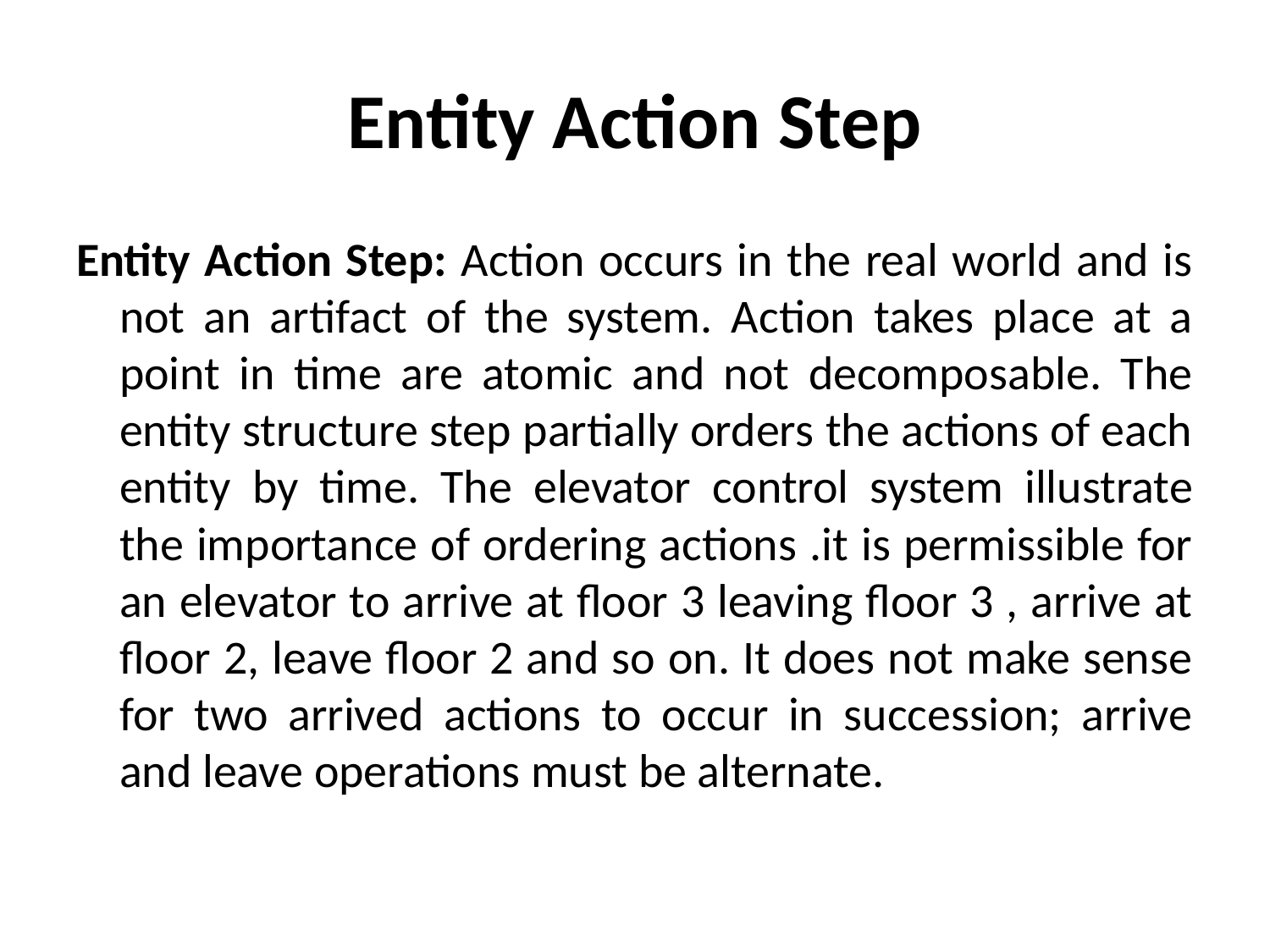

# Entity Action Step
Entity Action Step: Action occurs in the real world and is not an artifact of the system. Action takes place at a point in time are atomic and not decomposable. The entity structure step partially orders the actions of each entity by time. The elevator control system illustrate the importance of ordering actions .it is permissible for an elevator to arrive at floor 3 leaving floor 3 , arrive at floor 2, leave floor 2 and so on. It does not make sense for two arrived actions to occur in succession; arrive and leave operations must be alternate.